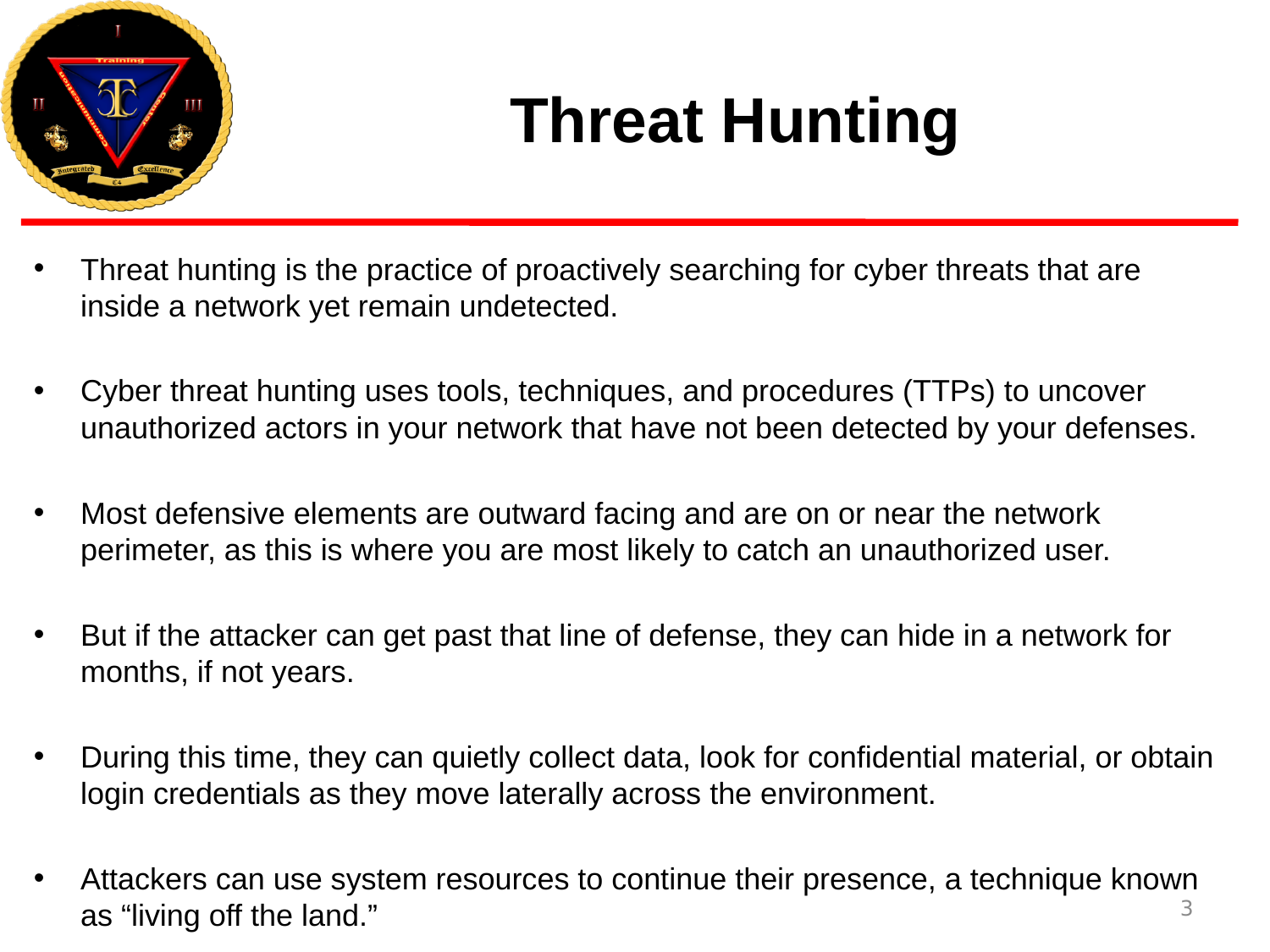

# Threat Hunting
Threat hunting is the practice of proactively searching for cyber threats that are inside a network yet remain undetected.

Cyber threat hunting uses tools, techniques, and procedures (TTPs) to uncover unauthorized actors in your network that have not been detected by your defenses.

Most defensive elements are outward facing and are on or near the network perimeter, as this is where you are most likely to catch an unauthorized user.

But if the attacker can get past that line of defense, they can hide in a network for months, if not years.

During this time, they can quietly collect data, look for confidential material, or obtain login credentials as they move laterally across the environment.

Attackers can use system resources to continue their presence, a technique known as “living off the land.”
3